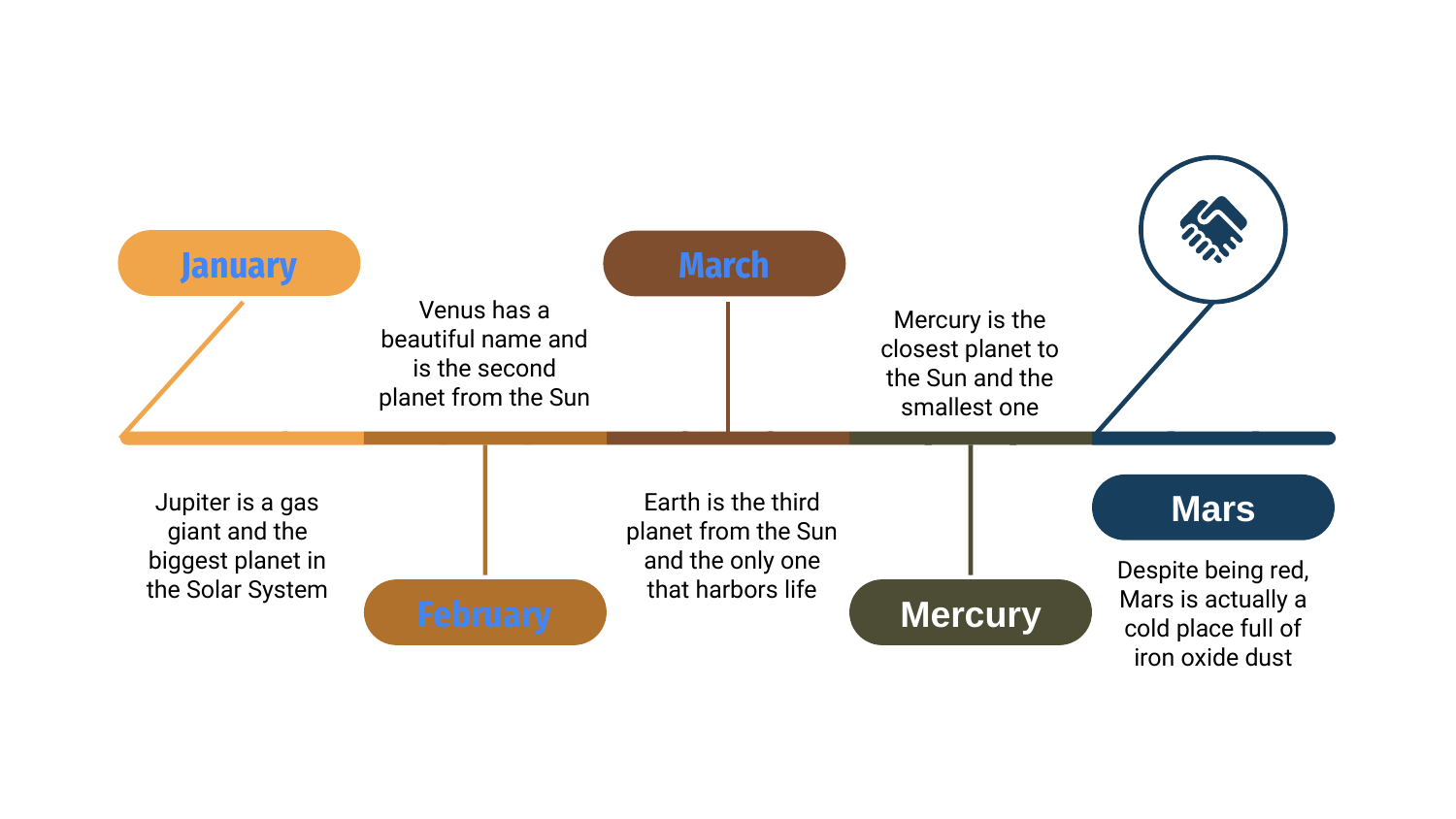

January
Jupiter is a gas giant and the biggest planet in the Solar System
March
Earth is the third planet from the Sun and the only one that harbors life

Venus has a beautiful name and is the second planet from the Sun
February
Mercury is the closest planet to the Sun and the smallest one
Mercury

Mars
Despite being red, Mars is actually a cold place full of iron oxide dust